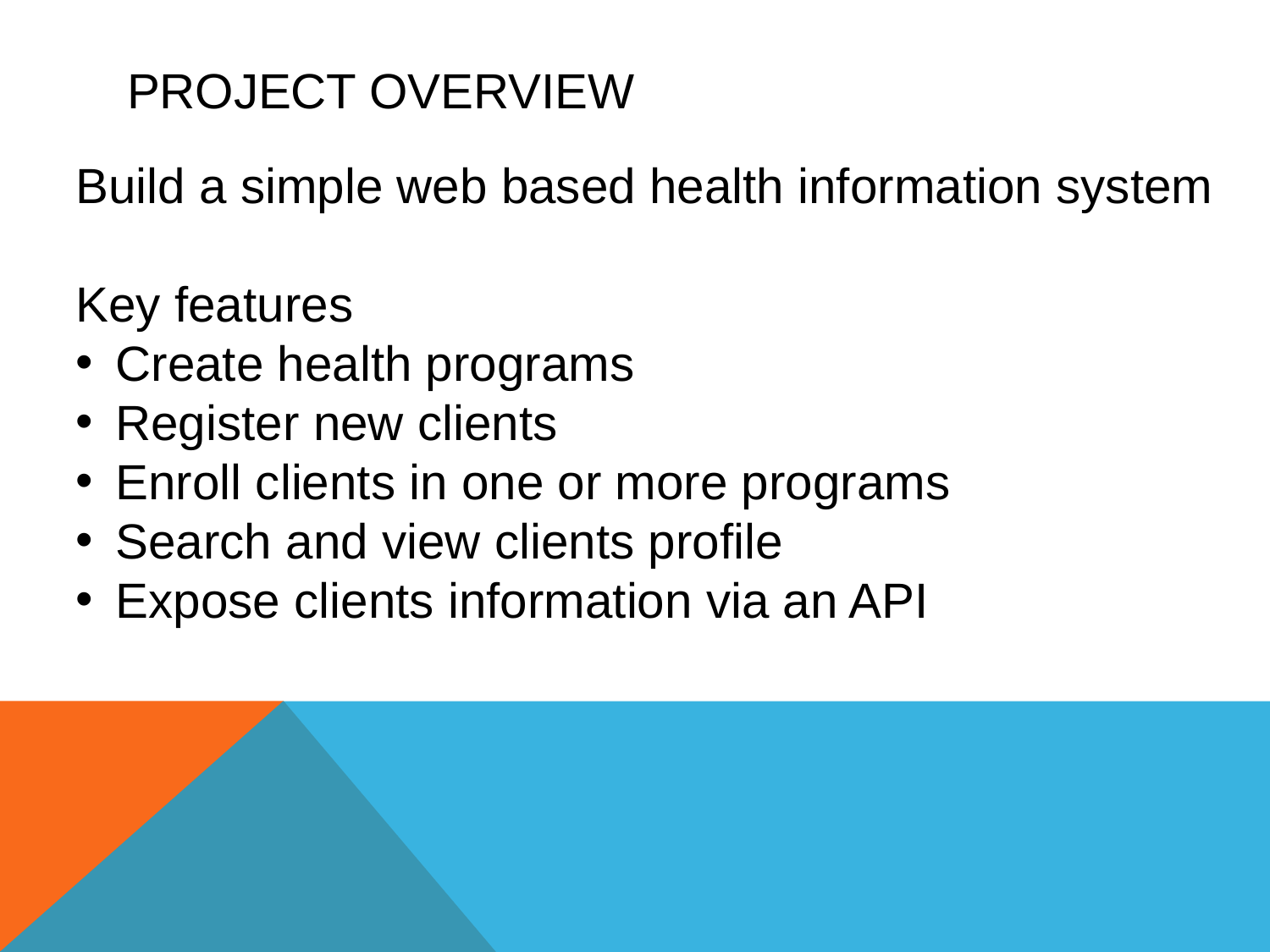

# Project overview
Build a simple web based health information system

Key features
Create health programs
Register new clients
Enroll clients in one or more programs
Search and view clients profile
Expose clients information via an API